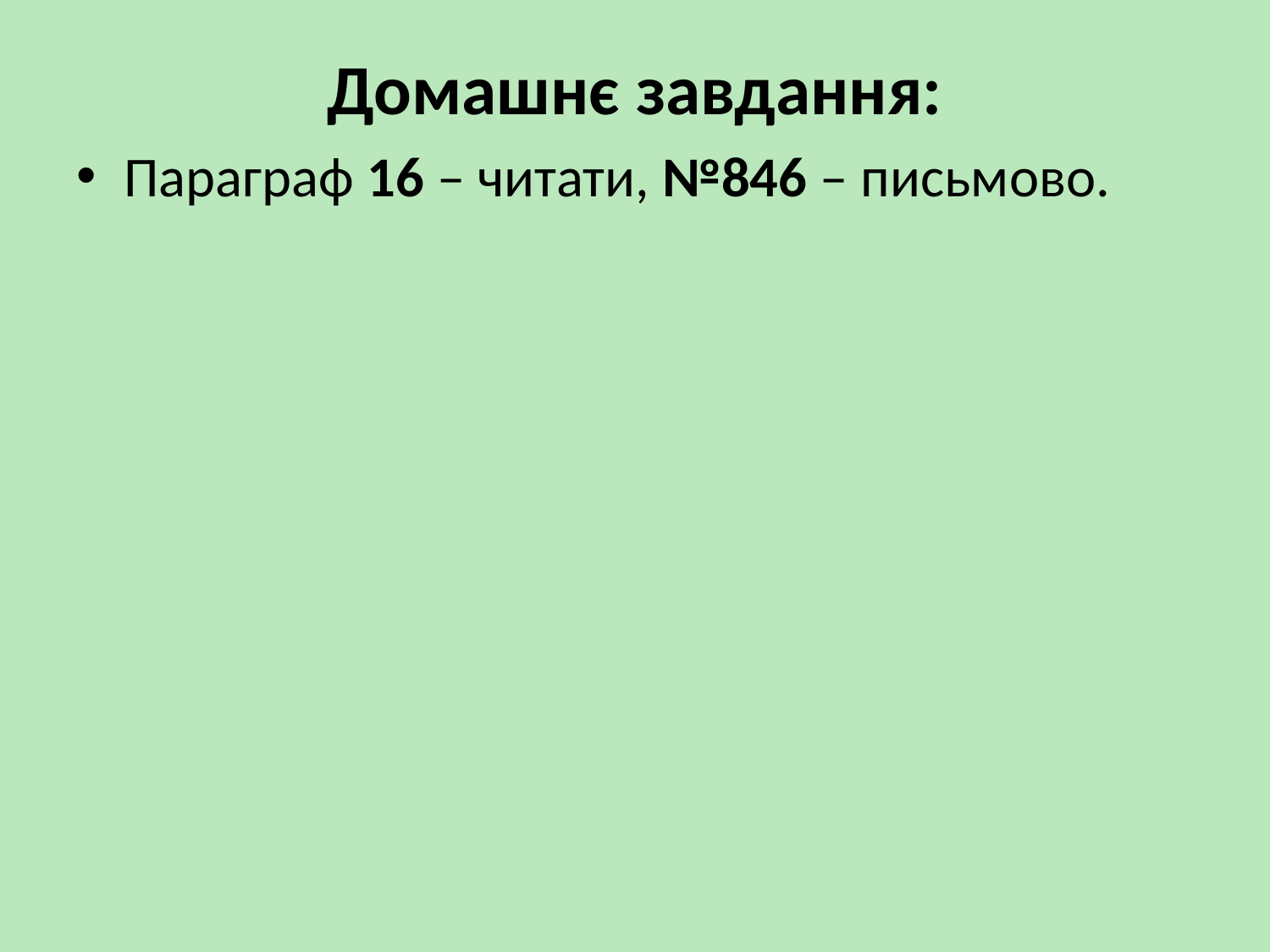

# Домашнє завдання:
Параграф 16 – читати, №846 – письмово.